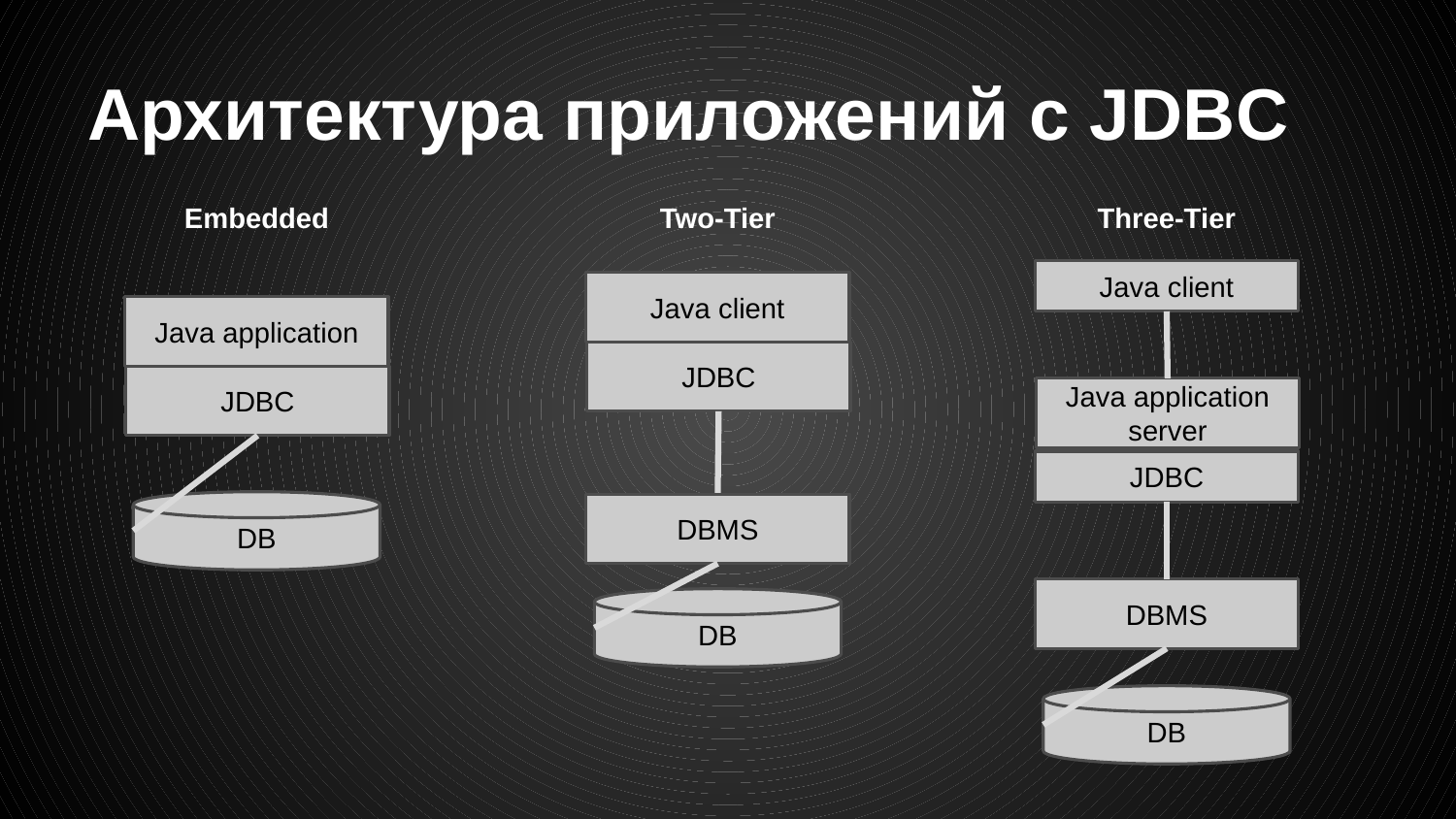

# Архитектура приложений с JDBC
Embedded
Two-Tier
Three-Tier
Java client
Java client
Java application
JDBC
JDBC
Java application server
JDBC
DB
DBMS
DBMS
DB
DB